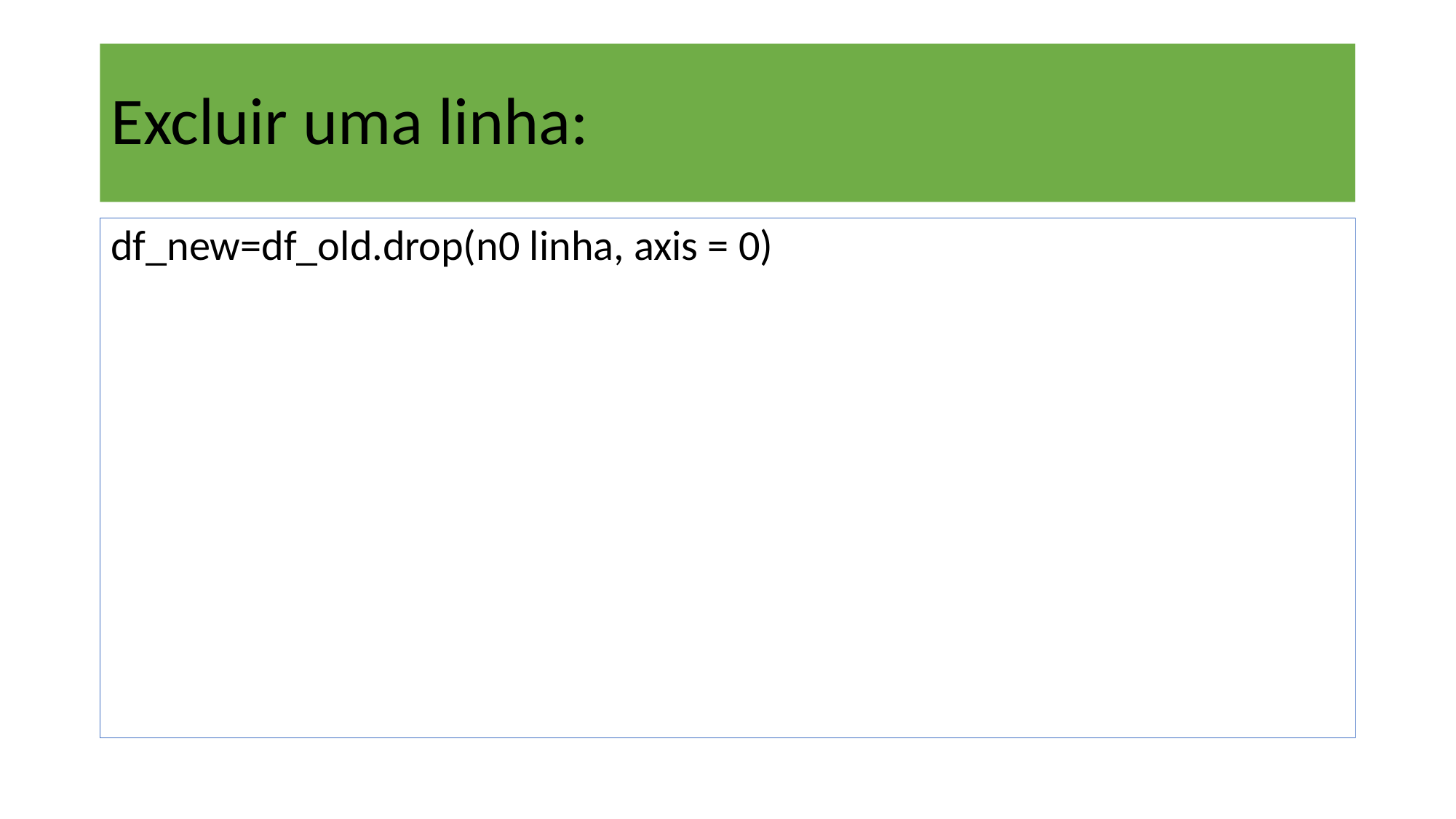

# Excluir uma linha:
df_new=df_old.drop(n0 linha, axis = 0)